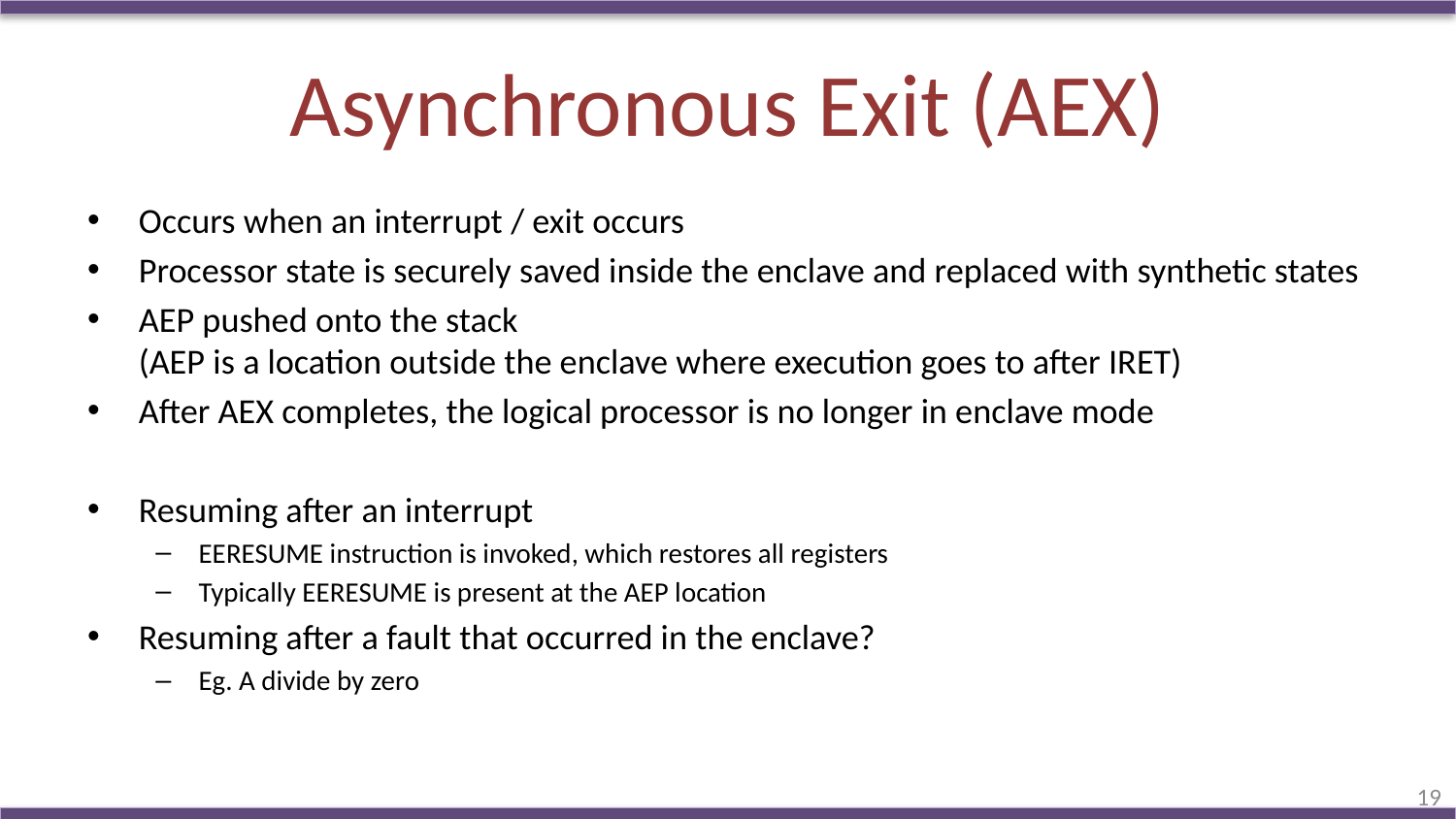

# Asynchronous Exit (AEX)
Occurs when an interrupt / exit occurs
Processor state is securely saved inside the enclave and replaced with synthetic states
AEP pushed onto the stack
(AEP is a location outside the enclave where execution goes to after IRET)
After AEX completes, the logical processor is no longer in enclave mode

Resuming after an interrupt
EERESUME instruction is invoked, which restores all registers
Typically EERESUME is present at the AEP location
Resuming after a fault that occurred in the enclave?
Eg. A divide by zero
19